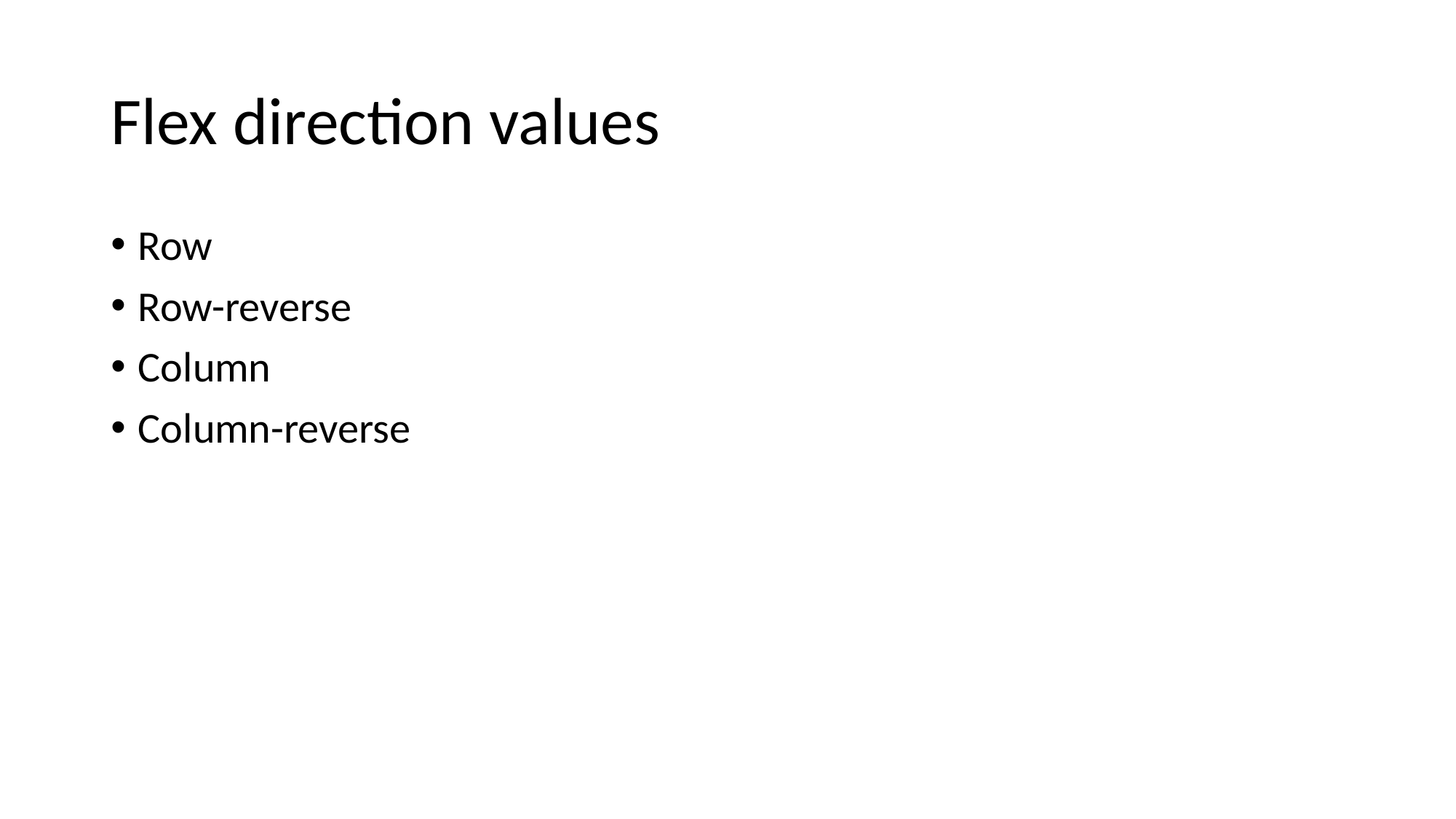

# Flex direction values
Row
Row-reverse
Column
Column-reverse